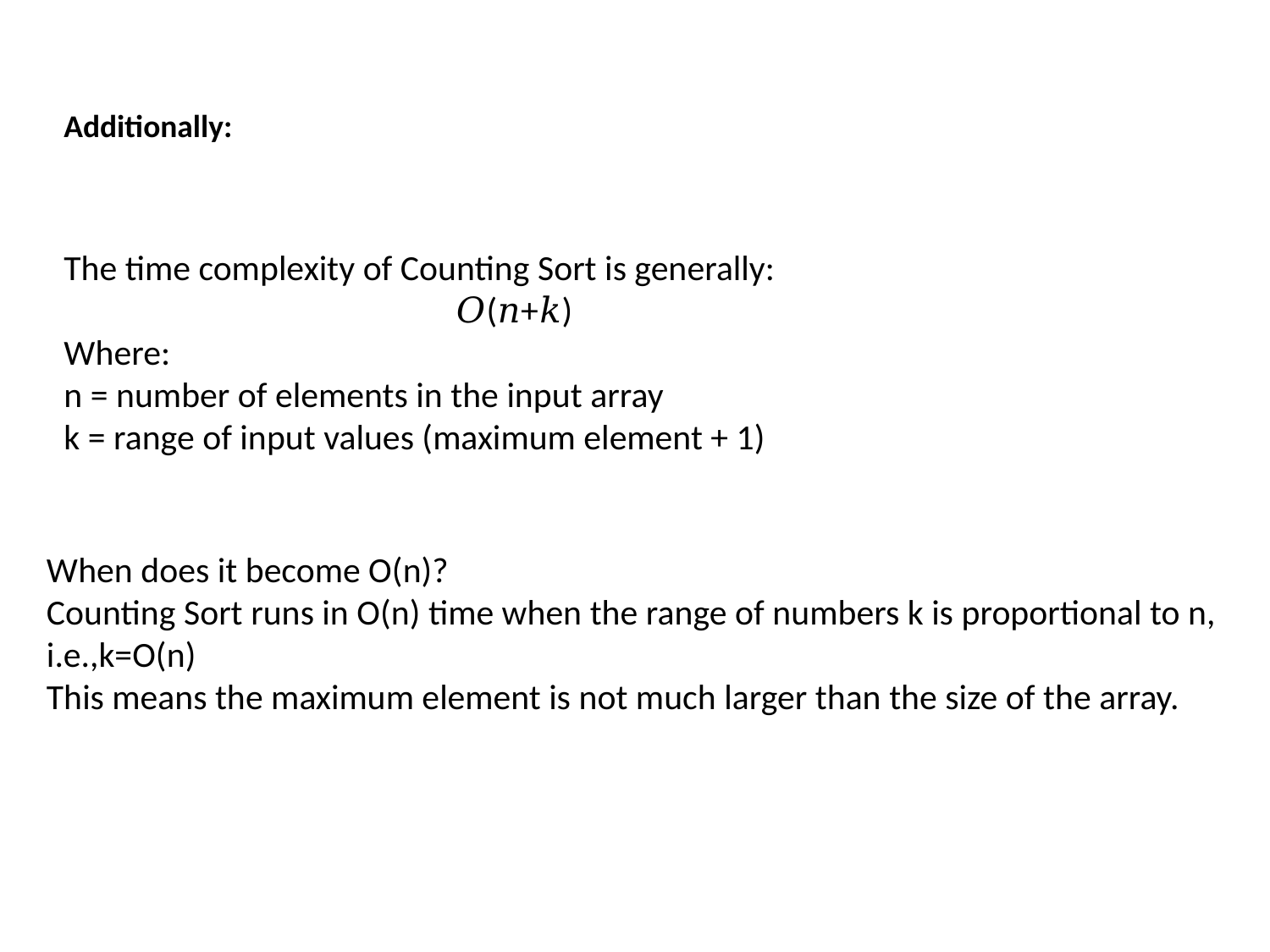

Additionally:
The time complexity of Counting Sort is generally:
𝑂(𝑛+𝑘)
Where:
n = number of elements in the input array
k = range of input values (maximum element + 1)
When does it become O(n)?
Counting Sort runs in O(n) time when the range of numbers k is proportional to n, i.e.,k=O(n)
This means the maximum element is not much larger than the size of the array.